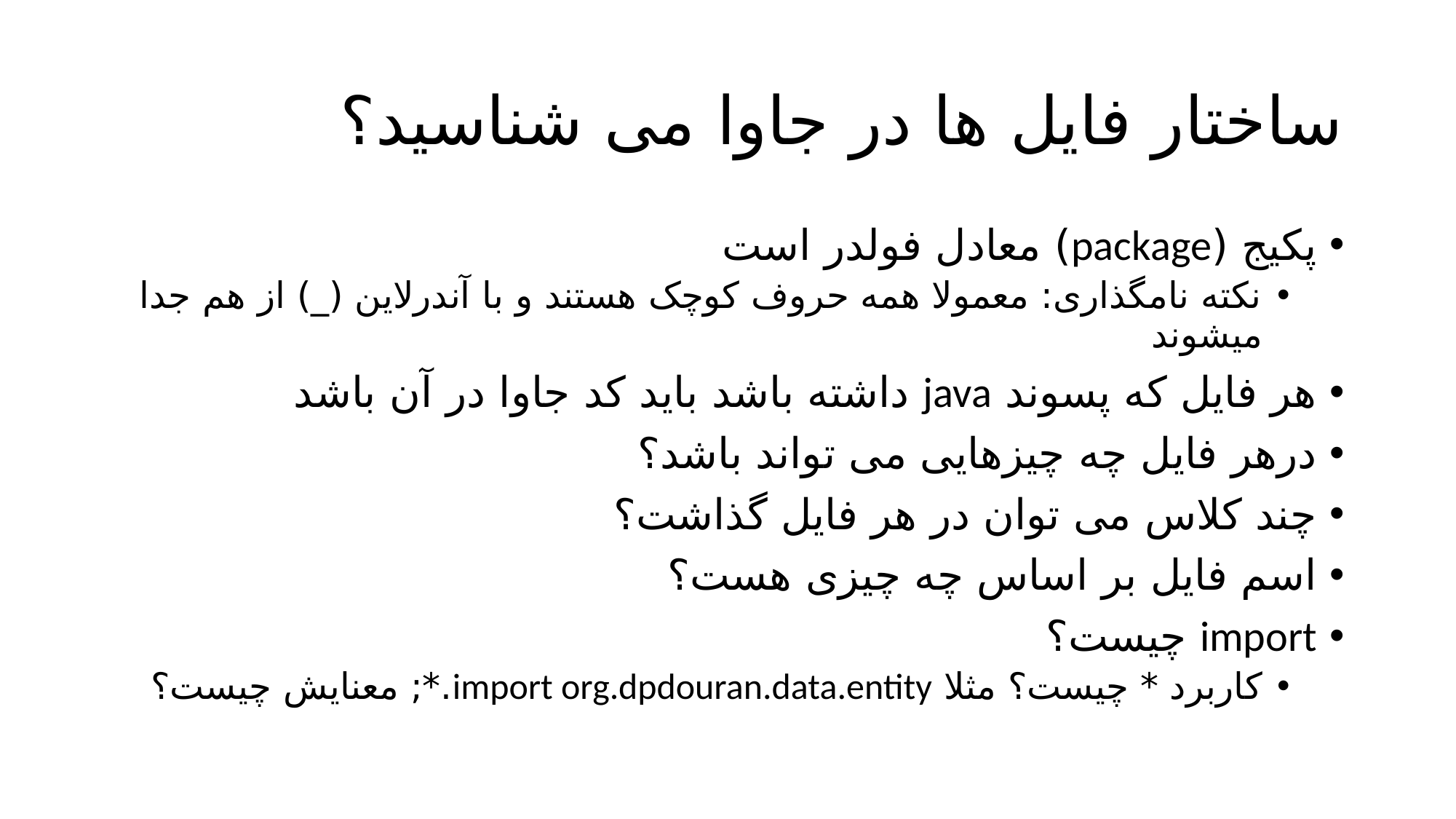

# ساختار فایل ها در جاوا می شناسید؟
پکیج (package) معادل فولدر است
نکته نامگذاری: معمولا همه حروف کوچک هستند و با آندرلاین (_) از هم جدا میشوند
هر فایل که پسوند java داشته باشد باید کد جاوا در آن باشد
درهر فایل چه چیزهایی می تواند باشد؟
چند کلاس می توان در هر فایل گذاشت؟
اسم فایل بر اساس چه چیزی هست؟
import چیست؟
کاربرد * چیست؟ مثلا import org.dpdouran.data.entity.*; معنایش چیست؟